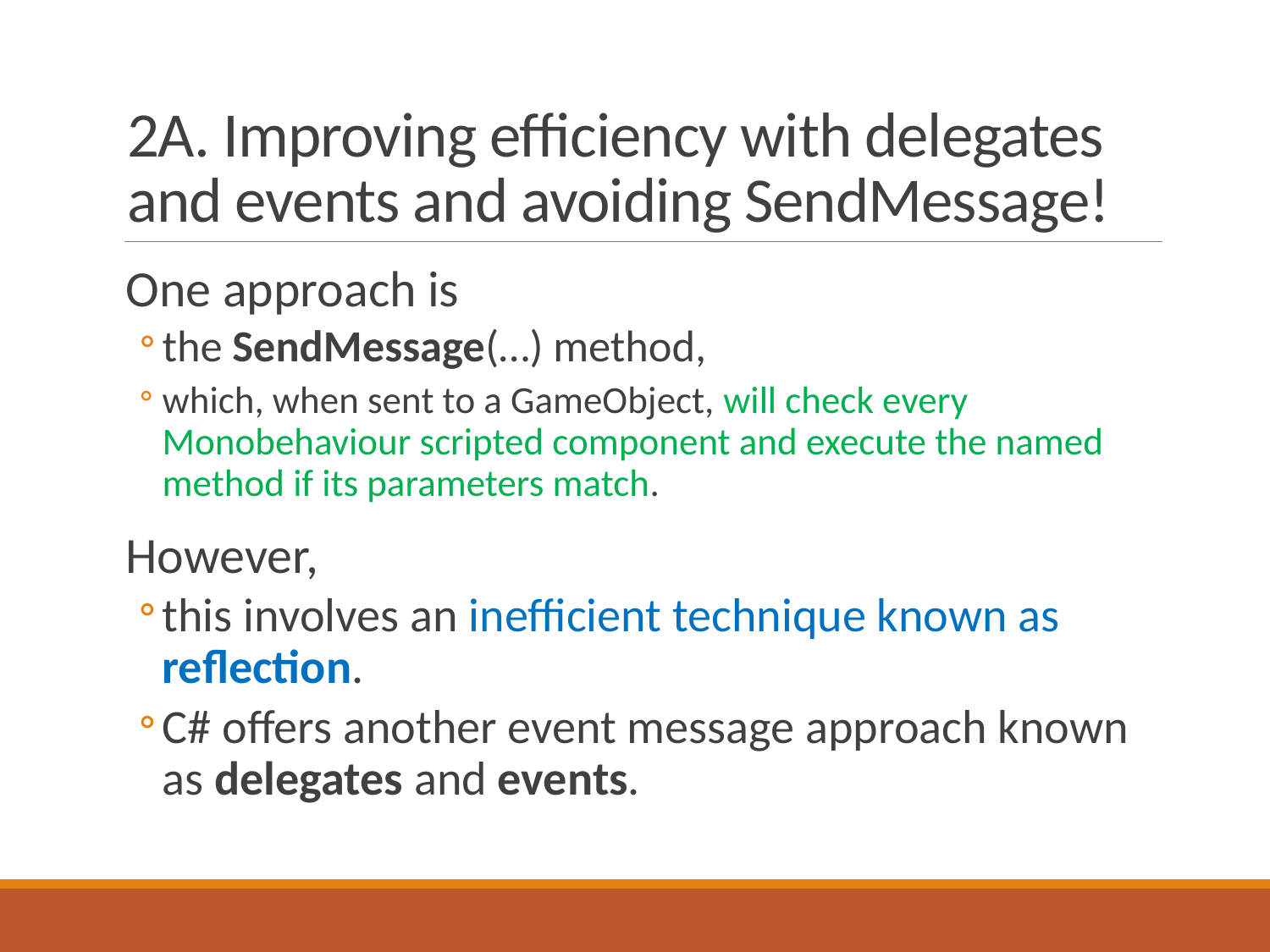

# 2A. Improving efficiency with delegates and events and avoiding SendMessage!
One approach is
the SendMessage(…) method,
which, when sent to a GameObject, will check every Monobehaviour scripted component and execute the named method if its parameters match.
However,
this involves an inefficient technique known as reflection.
C# offers another event message approach known as delegates and events.